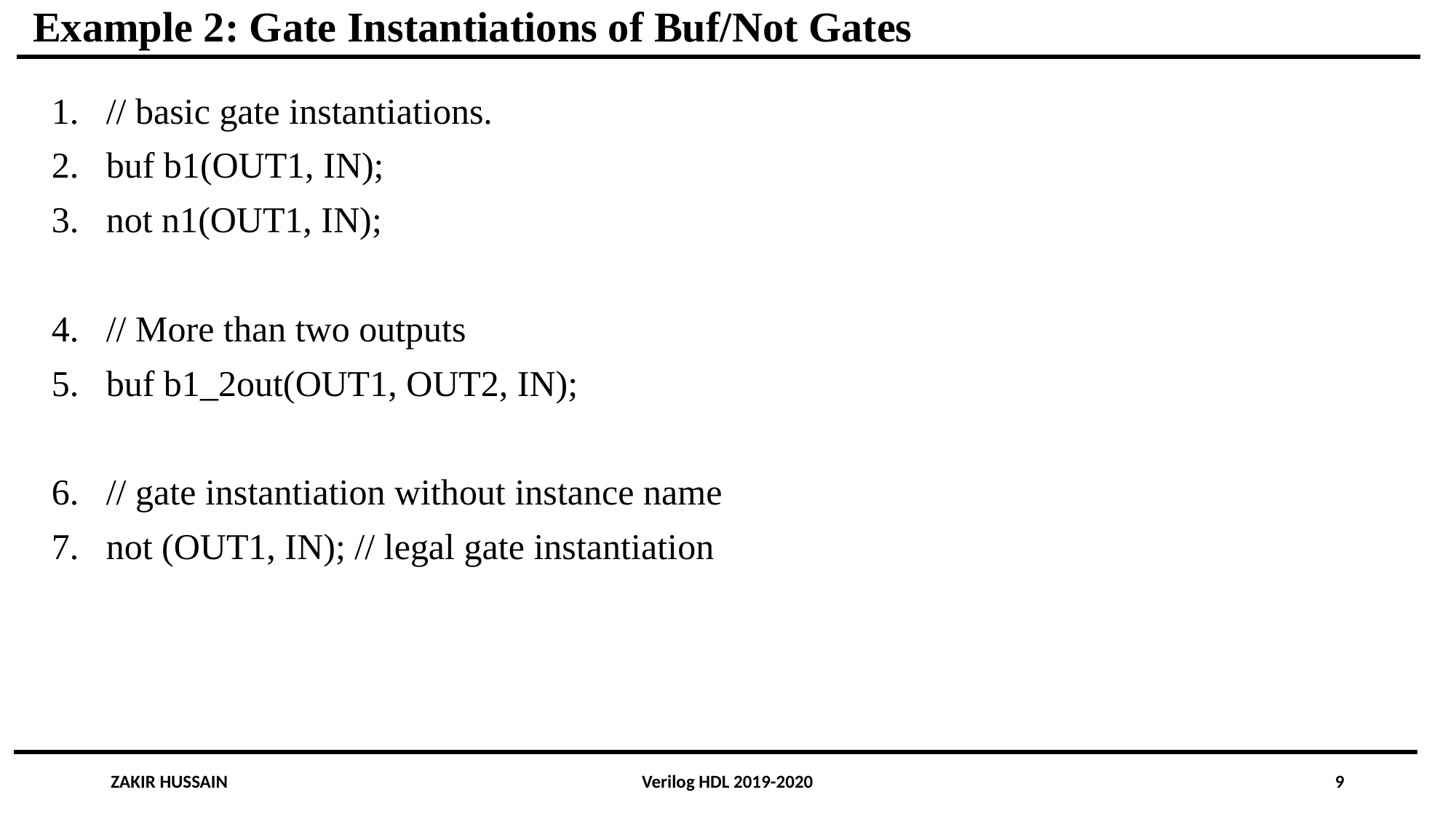

# Example 2: Gate Instantiations of Buf/Not Gates
// basic gate instantiations.
buf b1(OUT1, IN);
not n1(OUT1, IN);

// More than two outputs
buf b1_2out(OUT1, OUT2, IN);

// gate instantiation without instance name
not (OUT1, IN); // legal gate instantiation
ZAKIR HUSSAIN
Verilog HDL 2019-2020
9